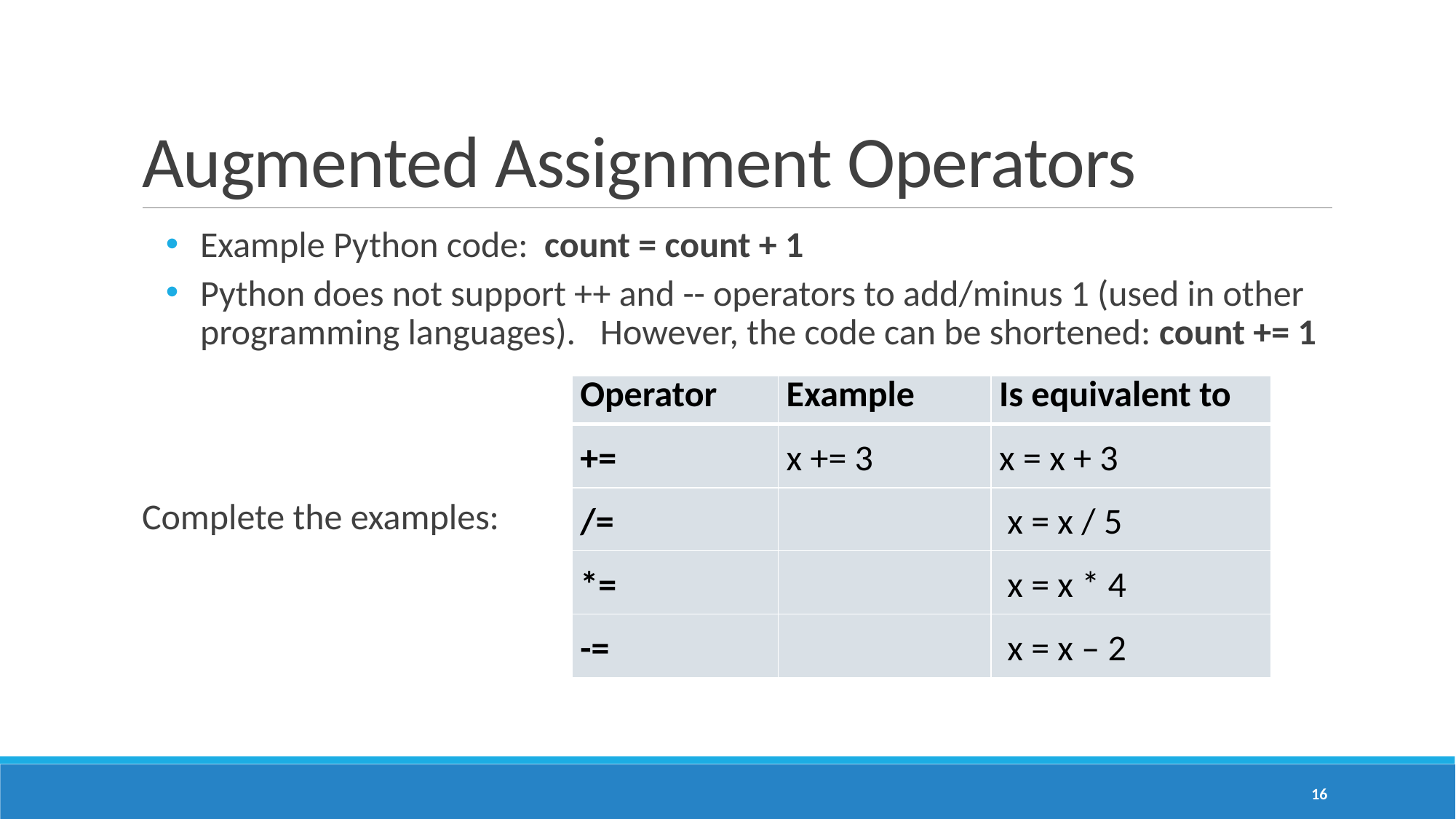

# Augmented Assignment Operators
Example Python code:  count = count + 1
Python does not support ++ and -- operators to add/minus 1 (used in other programming languages).   However, the code can be shortened: count += 1

Complete the examples:

| Operator | Example | Is equivalent to |
| --- | --- | --- |
| += | x += 3 | x = x + 3 |
| /= |  | x = x / 5 |
| \*= |  | x = x \* 4 |
| -= |  | x = x – 2 |
16